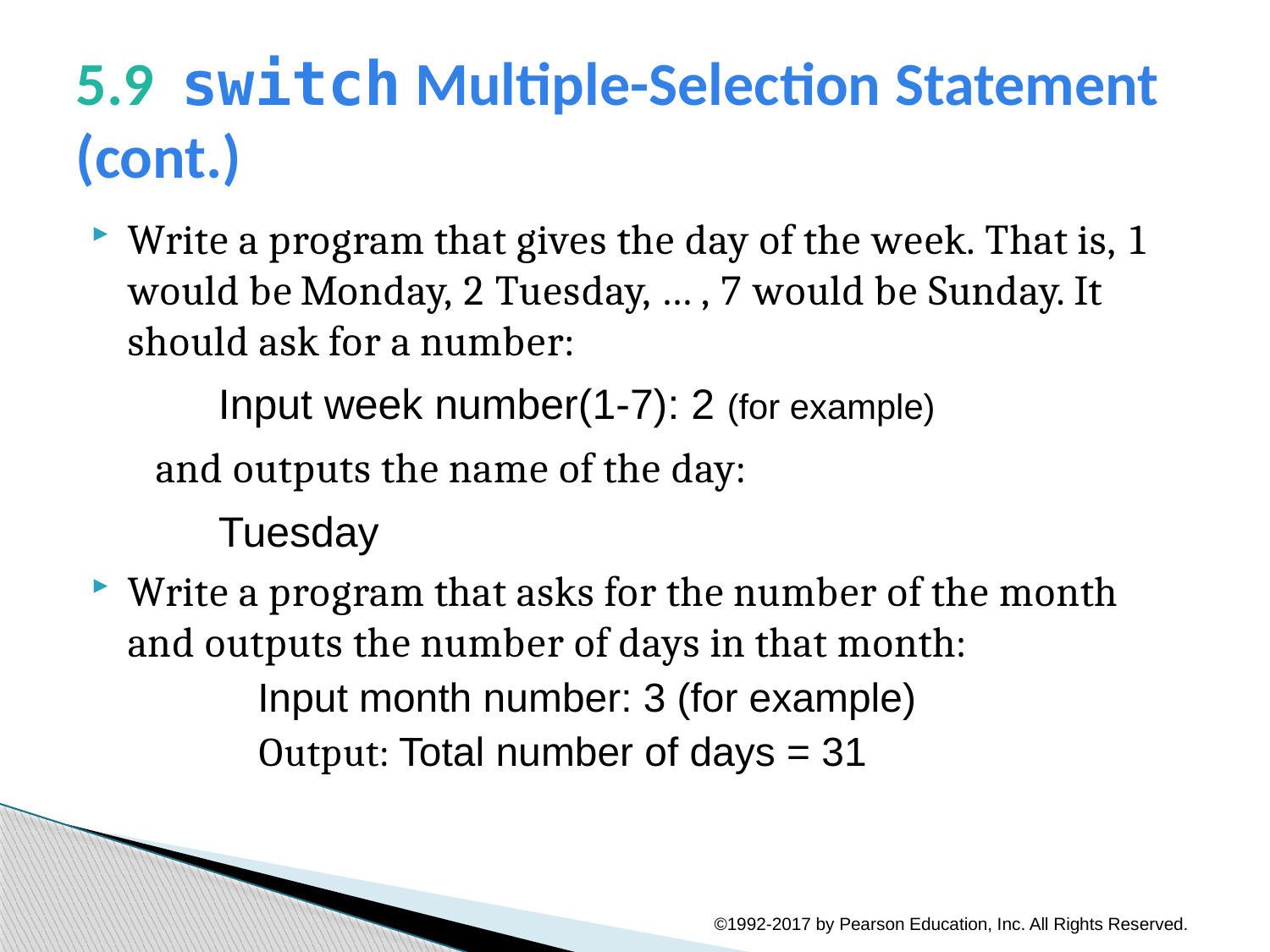

# 5.9  switch Multiple-Selection Statement (cont.)
Write a program that gives the day of the week. That is, 1 would be Monday, 2 Tuesday, … , 7 would be Sunday. It should ask for a number:
	Input week number(1-7): 2 (for example)
      and outputs the name of the day:
	Tuesday
Write a program that asks for the number of the month and outputs the number of days in that month:
	Input month number: 3 (for example)
	Output: Total number of days = 31
©1992-2017 by Pearson Education, Inc. All Rights Reserved.